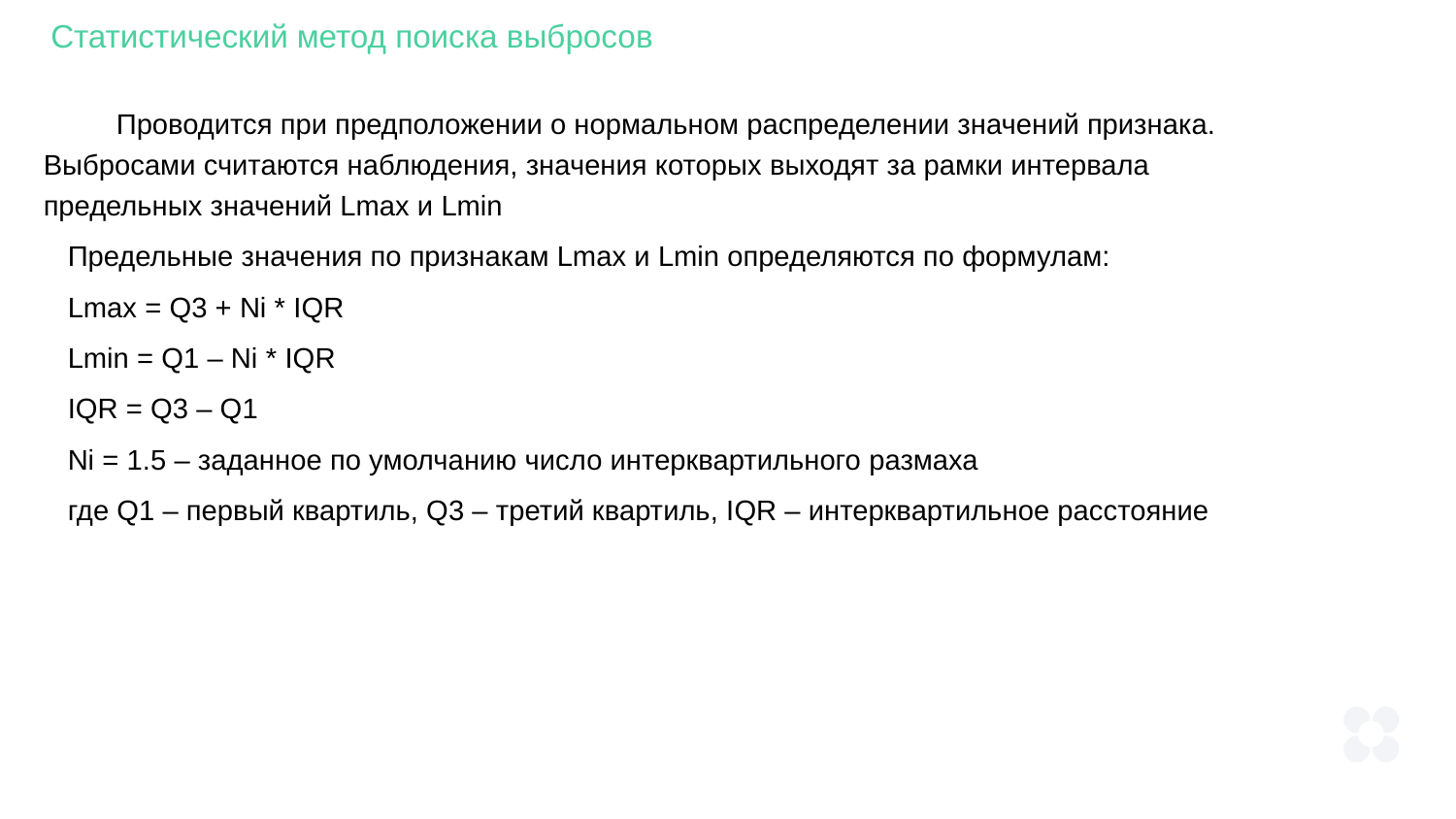

Статистический метод поиска выбросов
Проводится при предположении о нормальном распределении значений признака.
Выбросами считаются наблюдения, значения которых выходят за рамки интервала предельных значений Lmax и Lmin
Предельные значения по признакам Lmax и Lmin определяются по формулам:
Lmax = Q3 + Ni * IQR
Lmin = Q1 – Ni * IQR
IQR = Q3 – Q1
Ni = 1.5 – заданное по умолчанию число интерквартильного размаха
где Q1 – первый квартиль, Q3 – третий квартиль, IQR – интерквартильное расстояние